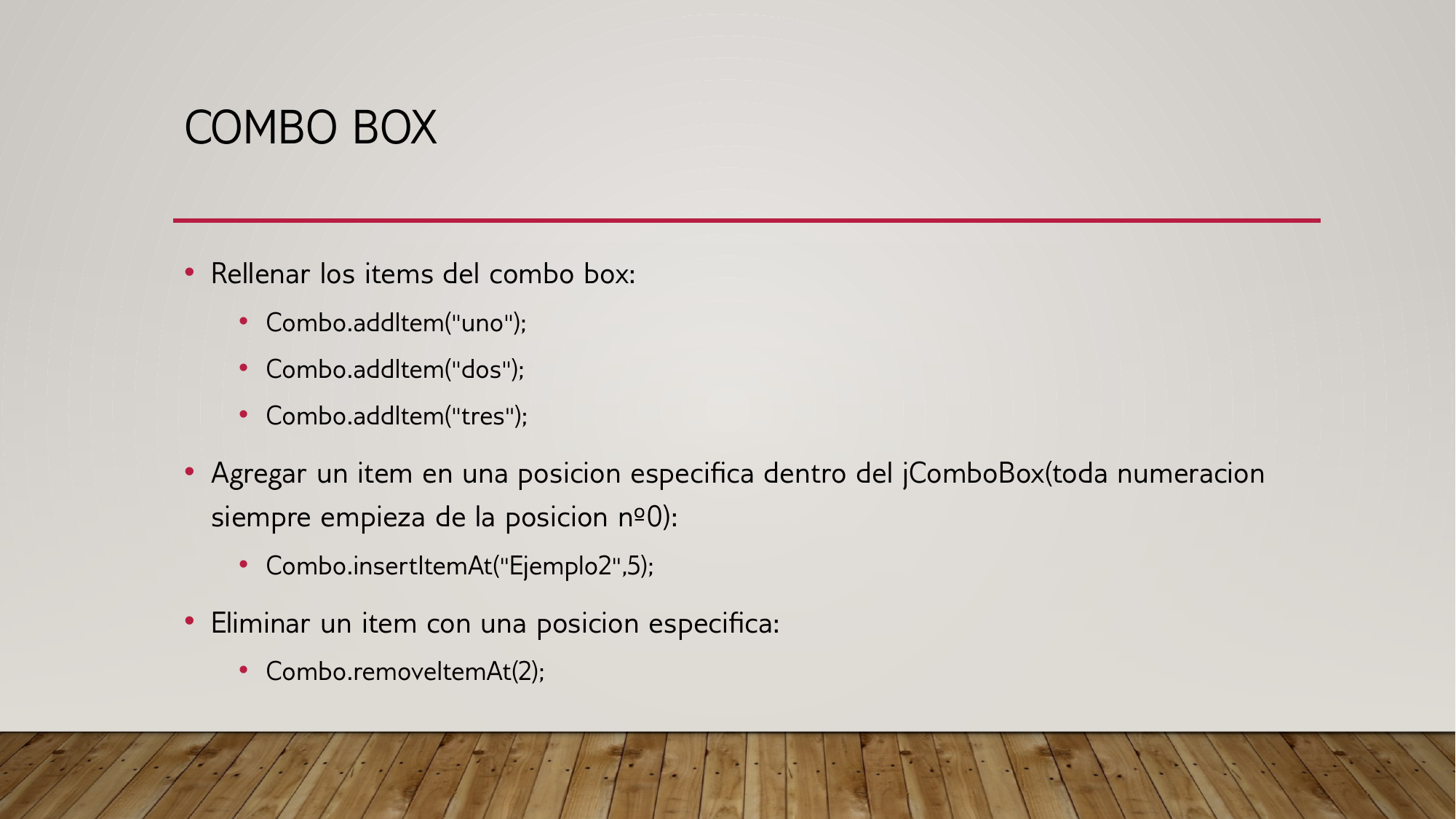

# Combo box
Rellenar los items del combo box:
Combo.addItem("uno");
Combo.addItem("dos");
Combo.addItem("tres");
Agregar un item en una posicion especifica dentro del jComboBox(toda numeracion siempre empieza de la posicion nº0):
Combo.insertItemAt("Ejemplo2",5);
Eliminar un item con una posicion especifica:
Combo.removeItemAt(2);